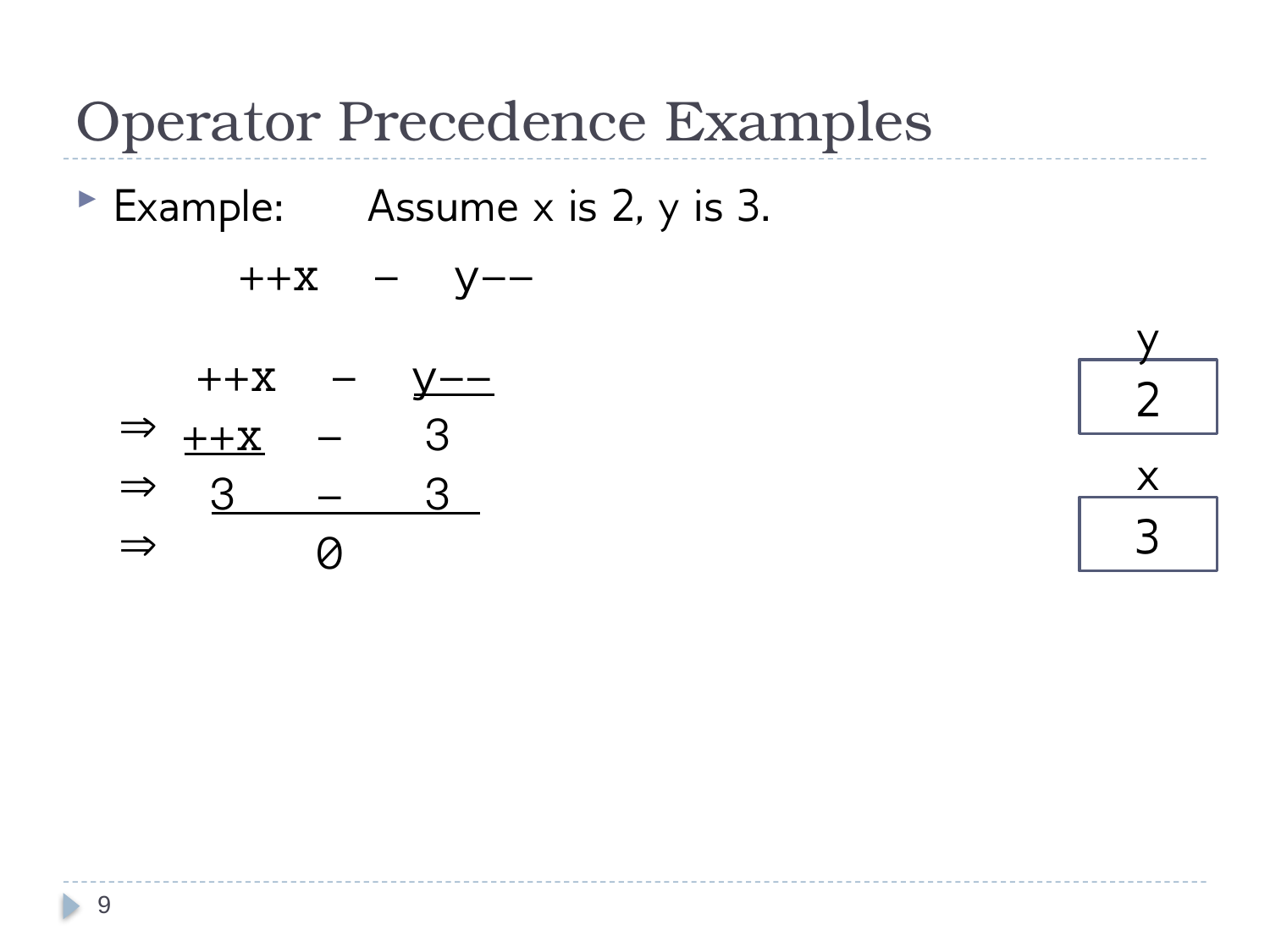

# Operator Precedence Examples
Example:	Assume x is 2, y is 3.
		++x  -  y--

y
   ++x  -  y--
 ++x  -   3
  3   -   3
      0
2
x
3
9